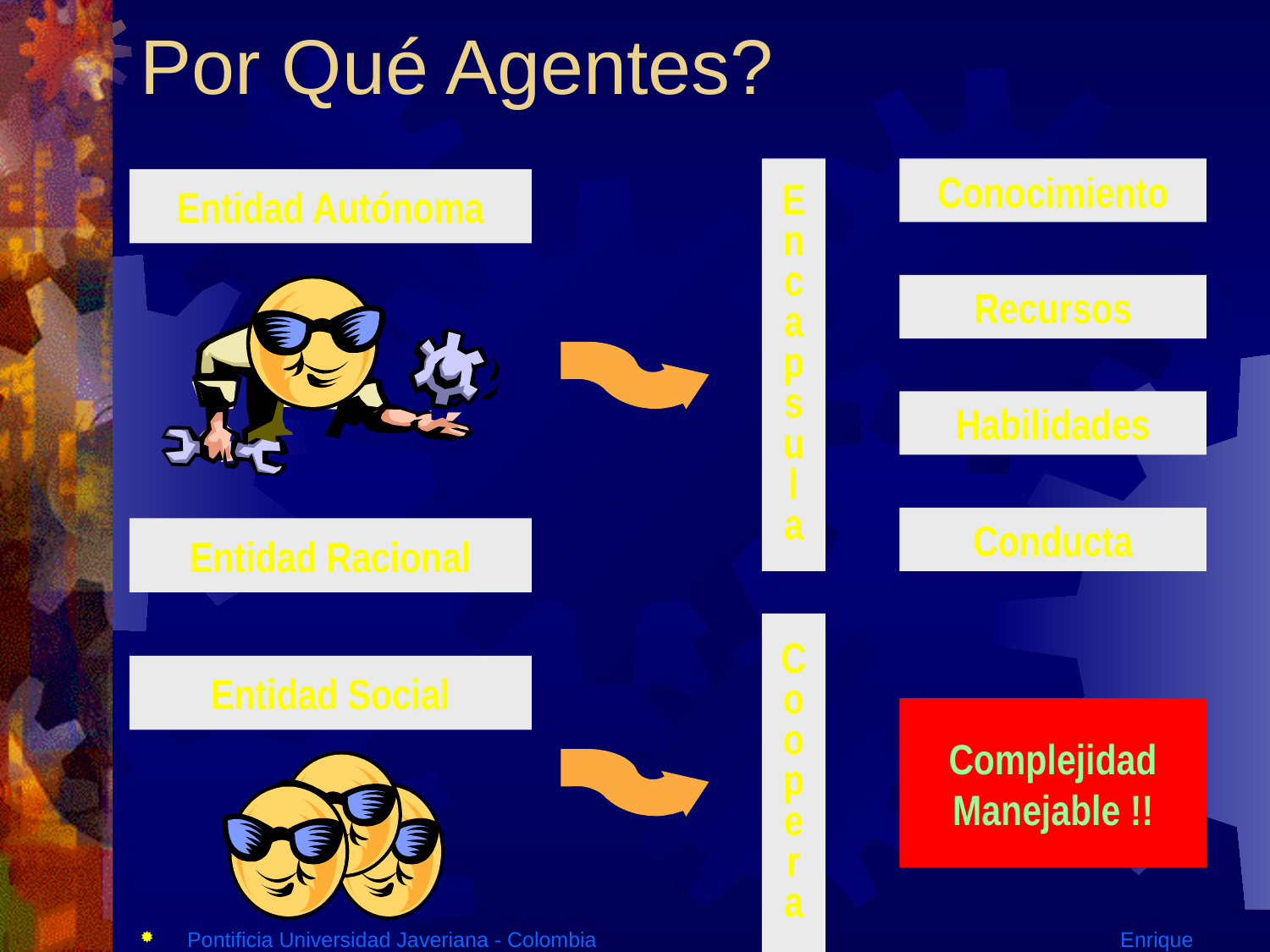

# Por Qué Agentes?
E
n
c
a
p
s
u
l
a
Conocimiento
Entidad Autónoma

Recursos

Habilidades
Conducta
Entidad Racional
C
o
o
p
e
r
a
Entidad Social
Complejidad
Manejable !!

Pontificia Universidad Javeriana - Colombia			                             Enrique González